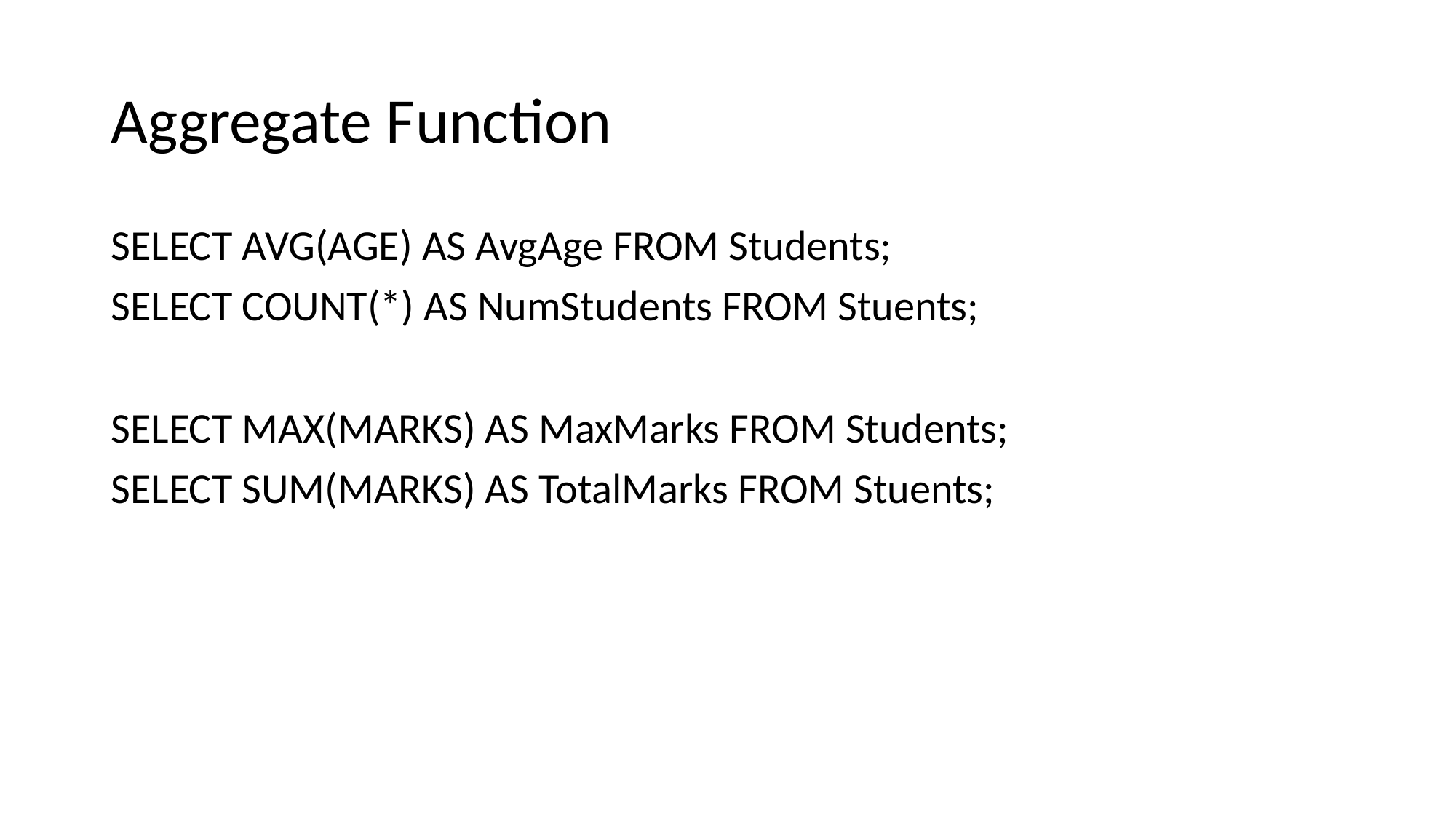

# Aggregate Function
SELECT AVG(AGE) AS AvgAge FROM Students;
SELECT COUNT(*) AS NumStudents FROM Stuents;

SELECT MAX(MARKS) AS MaxMarks FROM Students;
SELECT SUM(MARKS) AS TotalMarks FROM Stuents;